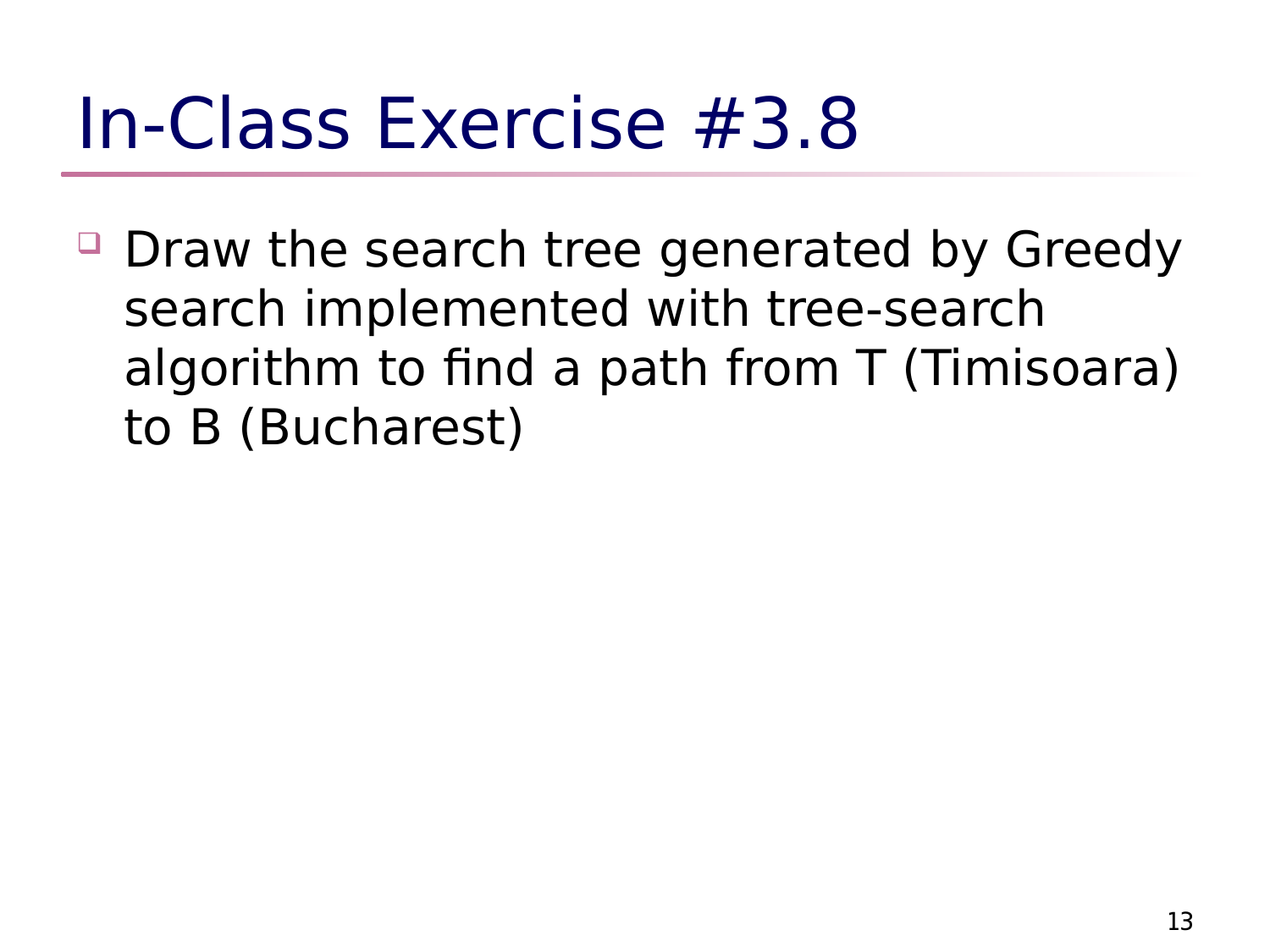

# In-Class Exercise #3.8
Draw the search tree generated by Greedy search implemented with tree-search algorithm to find a path from T (Timisoara) to B (Bucharest)
13